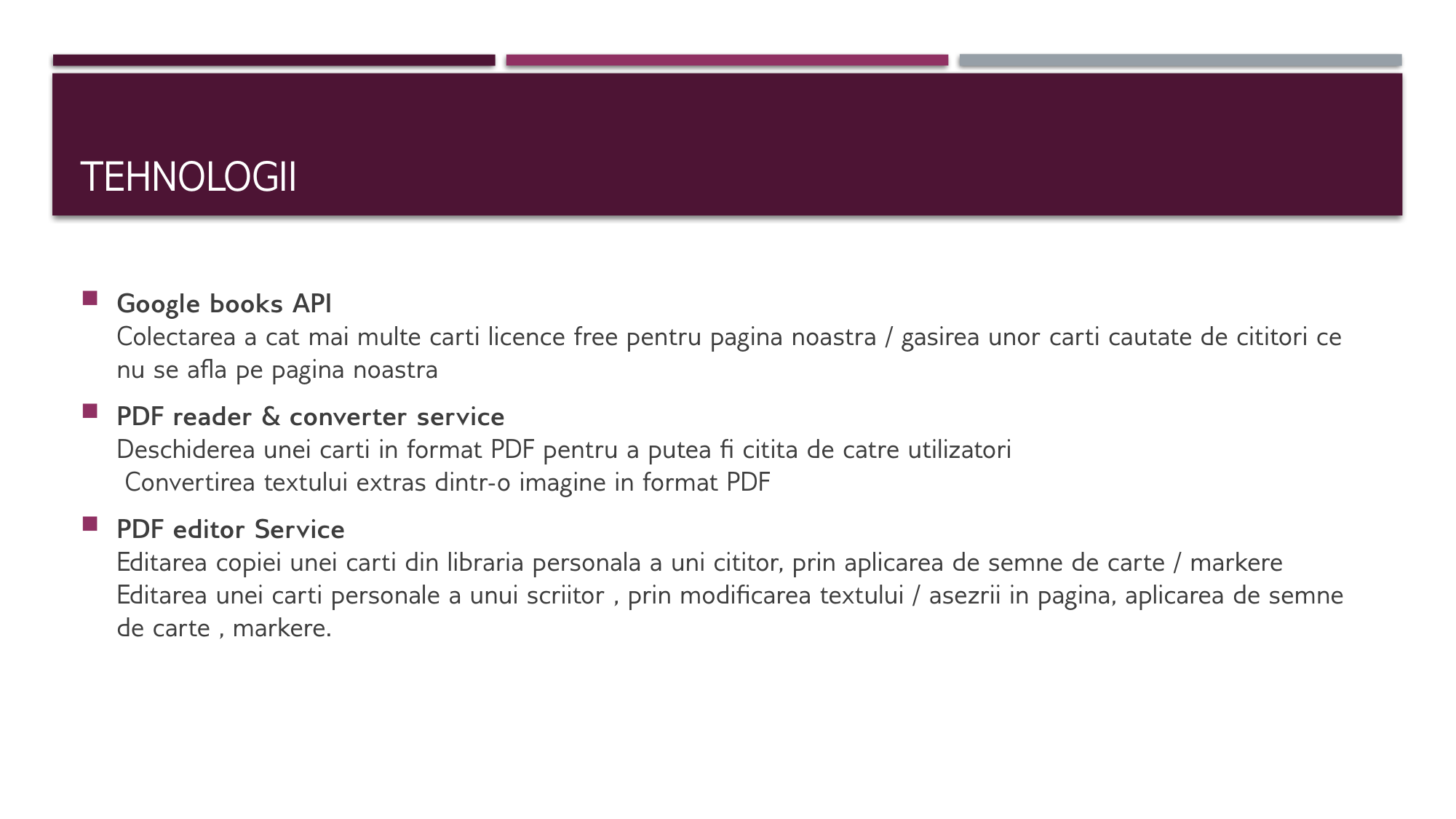

# Tehnologii
Google books API
Colectarea a cat mai multe carti licence free pentru pagina noastra / gasirea unor carti cautate de cititori ce nu se afla pe pagina noastra
PDF reader & converter service
Deschiderea unei carti in format PDF pentru a putea fi citita de catre utilizatori
 Convertirea textului extras dintr-o imagine in format PDF
PDF editor Service
Editarea copiei unei carti din libraria personala a uni cititor, prin aplicarea de semne de carte / markere
Editarea unei carti personale a unui scriitor , prin modificarea textului / asezrii in pagina, aplicarea de semne de carte , markere.